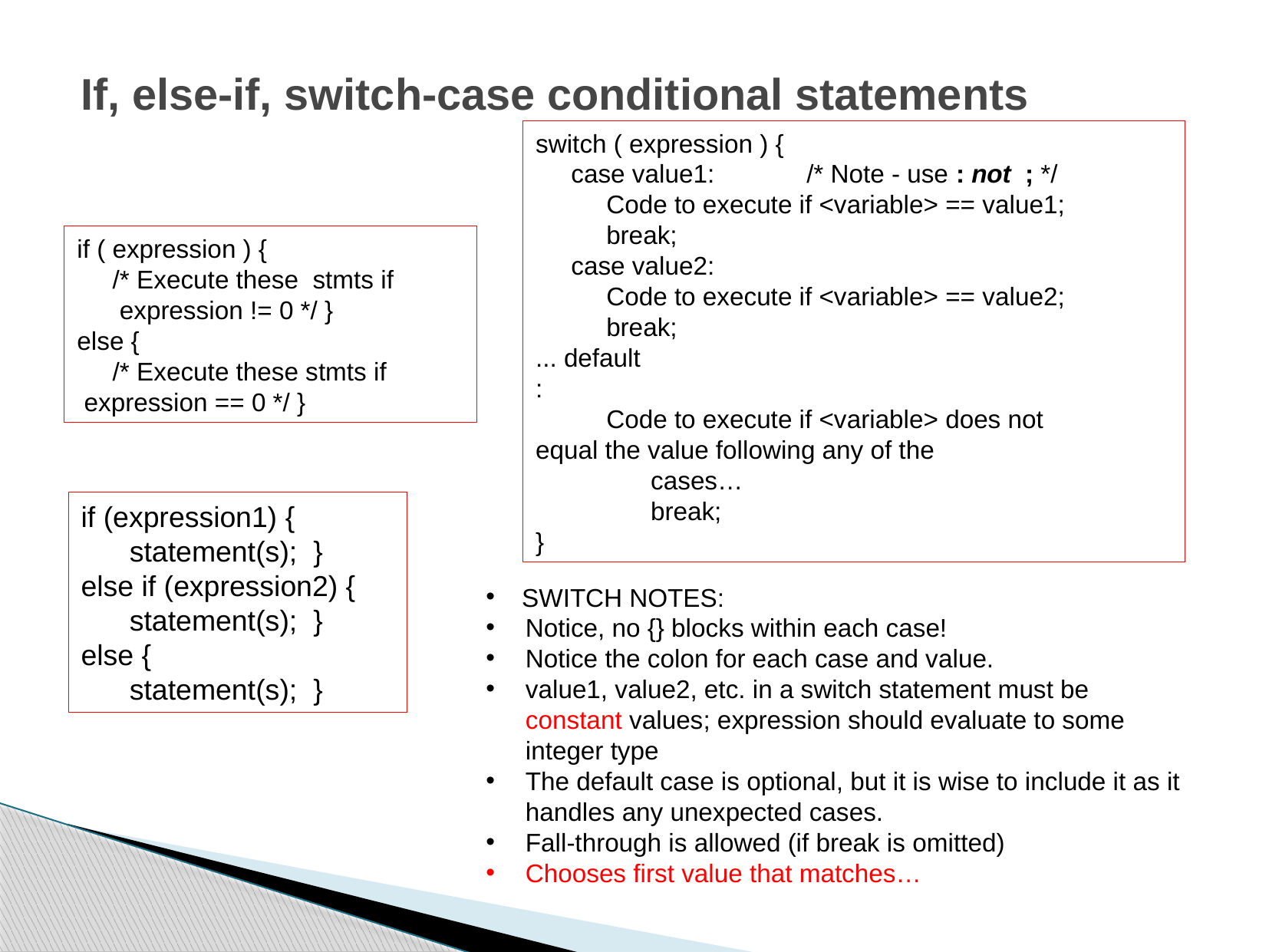

# If, else-if, switch-case conditional statements
switch ( expression ) {
     case value1:             /* Note - use : not  ; */
          Code to execute if <variable> == value1;
          break;
     case value2:
          Code to execute if <variable> == value2;
          break;
... default
:
          Code to execute if <variable> does not      	equal the value following any of the
	cases…
	break;
}
if ( expression ) {
     /* Execute these  stmts if
      expression != 0 */ }
else {
     /* Execute these stmts if
 expression == 0 */ }
if (expression1) {
      statement(s);  }
else if (expression2) {
      statement(s);  }
else {
      statement(s);  }
SWITCH NOTES:
Notice, no {} blocks within each case!
Notice the colon for each case and value.
value1, value2, etc. in a switch statement must be constant values; expression should evaluate to some integer type
The default case is optional, but it is wise to include it as it handles any unexpected cases.
Fall-through is allowed (if break is omitted)
Chooses first value that matches…